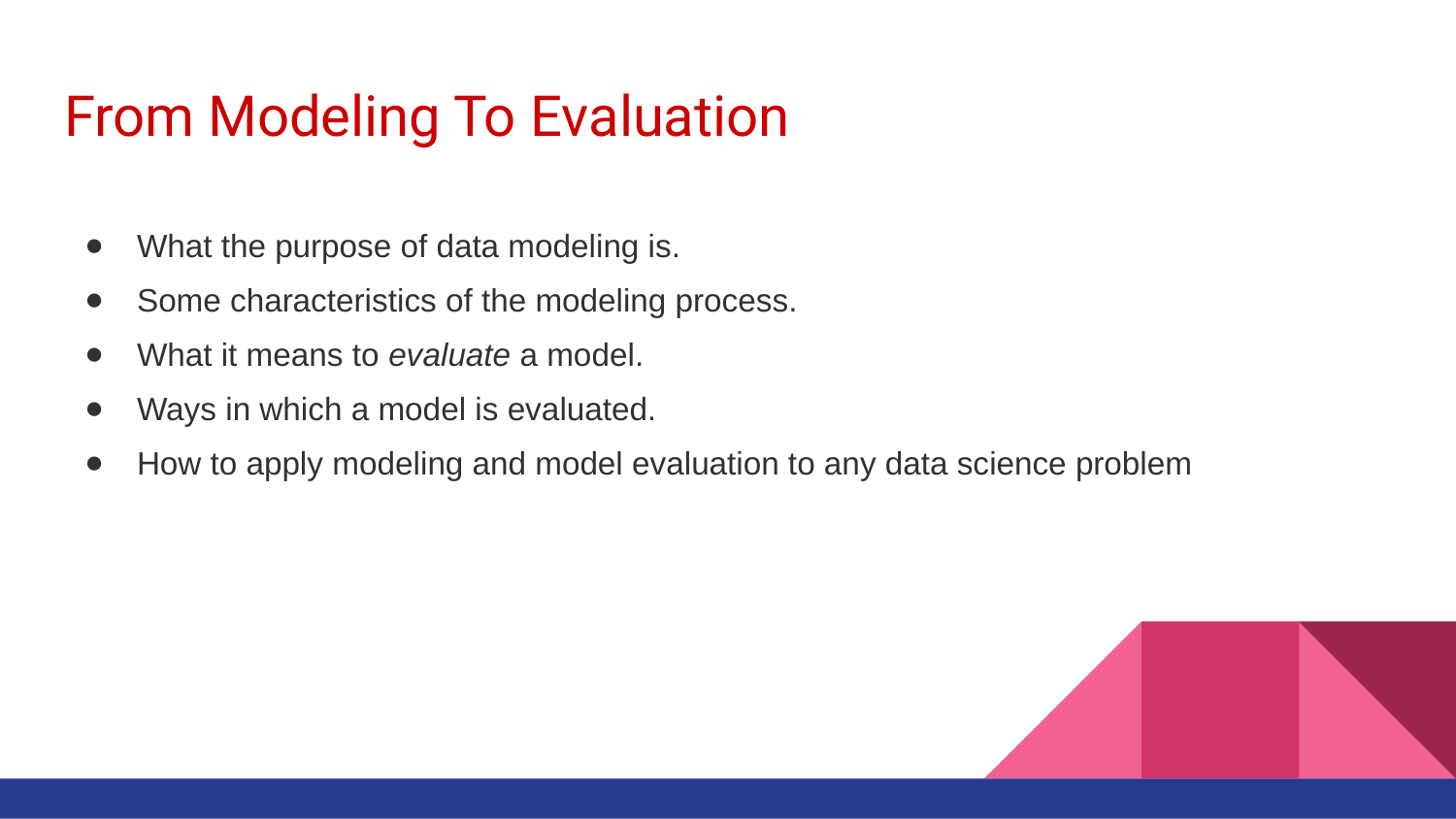

# From Modeling To Evaluation
What the purpose of data modeling is.
Some characteristics of the modeling process.
What it means to evaluate a model.
Ways in which a model is evaluated.
How to apply modeling and model evaluation to any data science problem